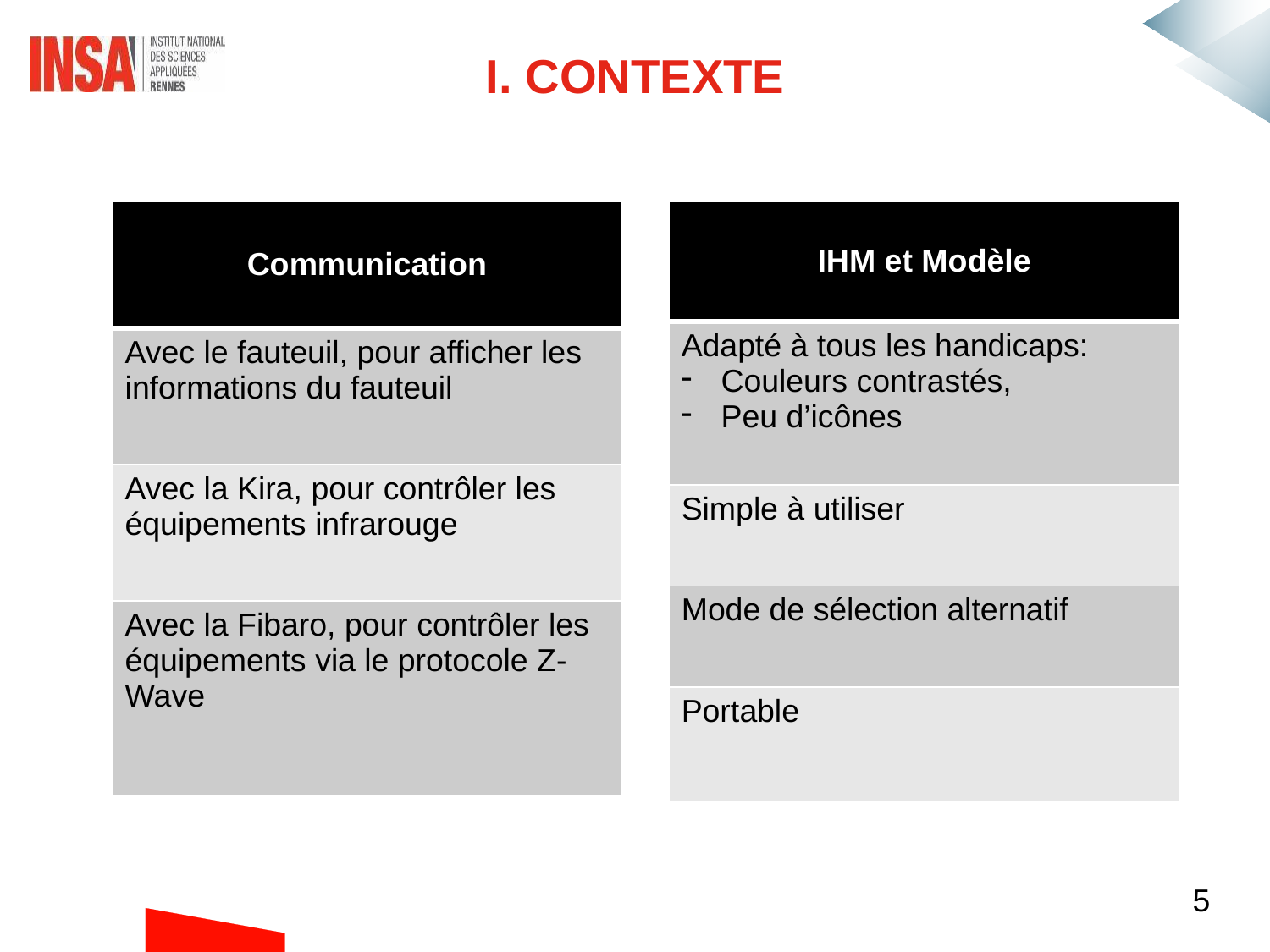

# I. CONTEXTE
| Communication |
| --- |
| Avec le fauteuil, pour afficher les informations du fauteuil |
| Avec la Kira, pour contrôler les équipements infrarouge |
| Avec la Fibaro, pour contrôler les équipements via le protocole Z-Wave |
| IHM et Modèle |
| --- |
| Adapté à tous les handicaps: Couleurs contrastés, Peu d’icônes |
| Simple à utiliser |
| Mode de sélection alternatif |
| Portable |
5